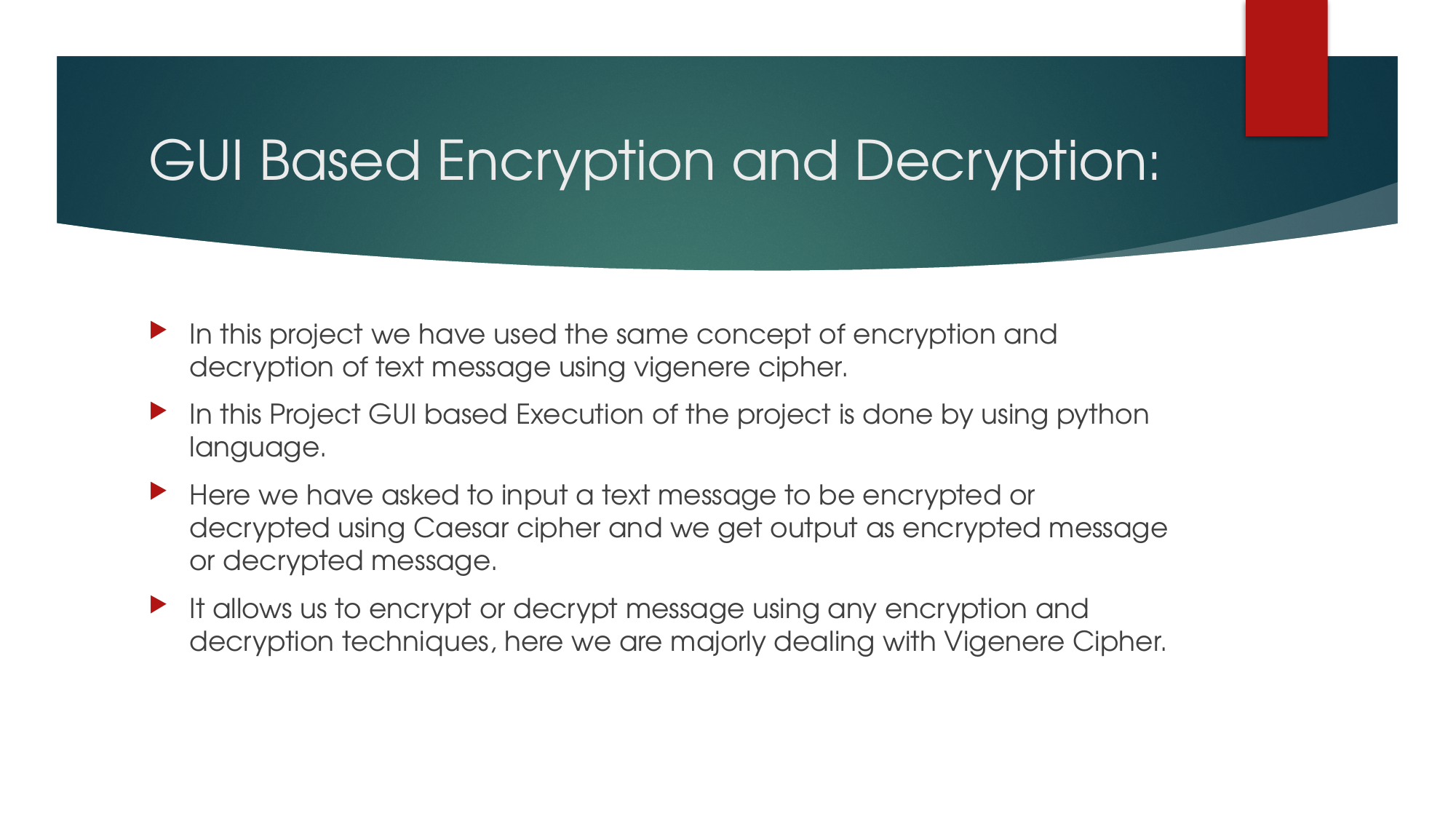

# GUI Based Encryption and Decryption:
In this project we have used the same concept of encryption and decryption of text message using vigenere cipher.
In this Project GUI based Execution of the project is done by using python language.
Here we have asked to input a text message to be encrypted or decrypted using Caesar cipher and we get output as encrypted message or decrypted message.
It allows us to encrypt or decrypt message using any encryption and decryption techniques, here we are majorly dealing with Vigenere Cipher.